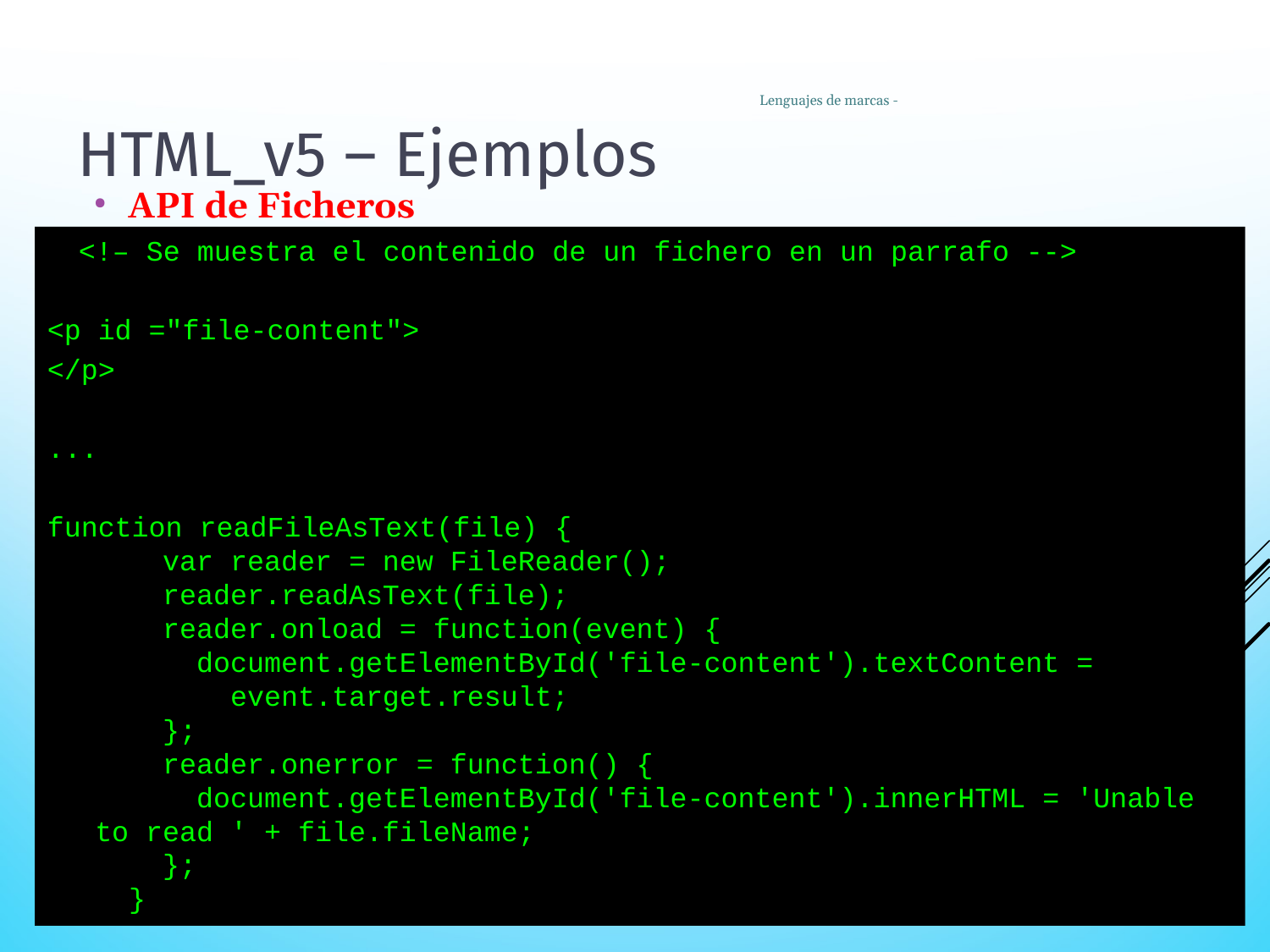

34
Lenguajes de marcas -
HTML_v5 – Ejemplos
API de Ficheros

    <!– Se muestra el contenido de un fichero en un parrafo -->

<p id ="file-content">
</p>

...

function readFileAsText(file) {
    var reader = new FileReader();
    reader.readAsText(file);
    reader.onload = function(event) {
      document.getElementById('file-content').textContent =
        event.target.result;
    };
    reader.onerror = function() {
      document.getElementById('file-content').innerHTML = 'Unable to read ' + file.fileName;
    };
  }